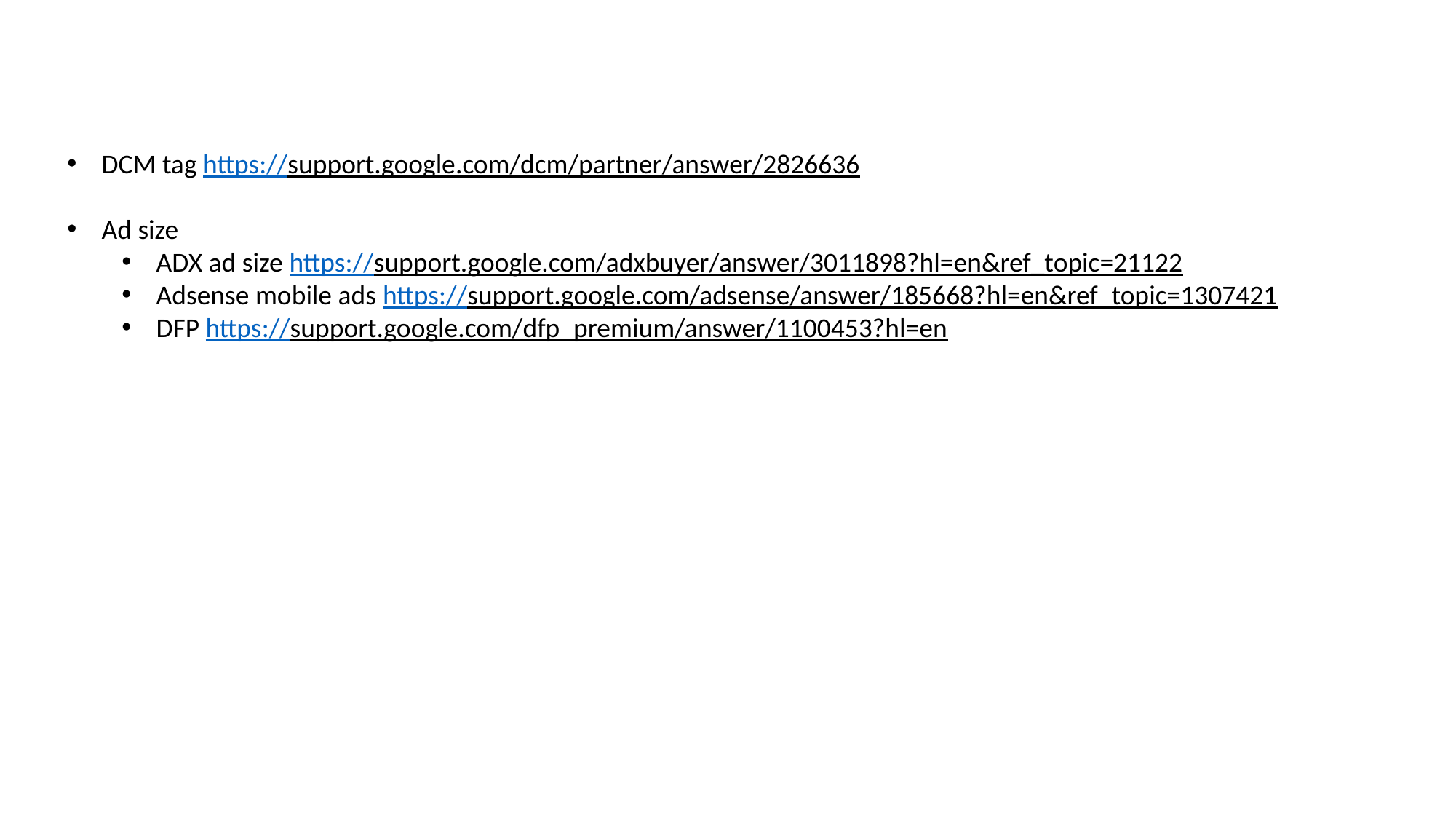

DCM tag https://support.google.com/dcm/partner/answer/2826636

Ad size
ADX ad size https://support.google.com/adxbuyer/answer/3011898?hl=en&ref_topic=21122
Adsense mobile ads https://support.google.com/adsense/answer/185668?hl=en&ref_topic=1307421
DFP https://support.google.com/dfp_premium/answer/1100453?hl=en